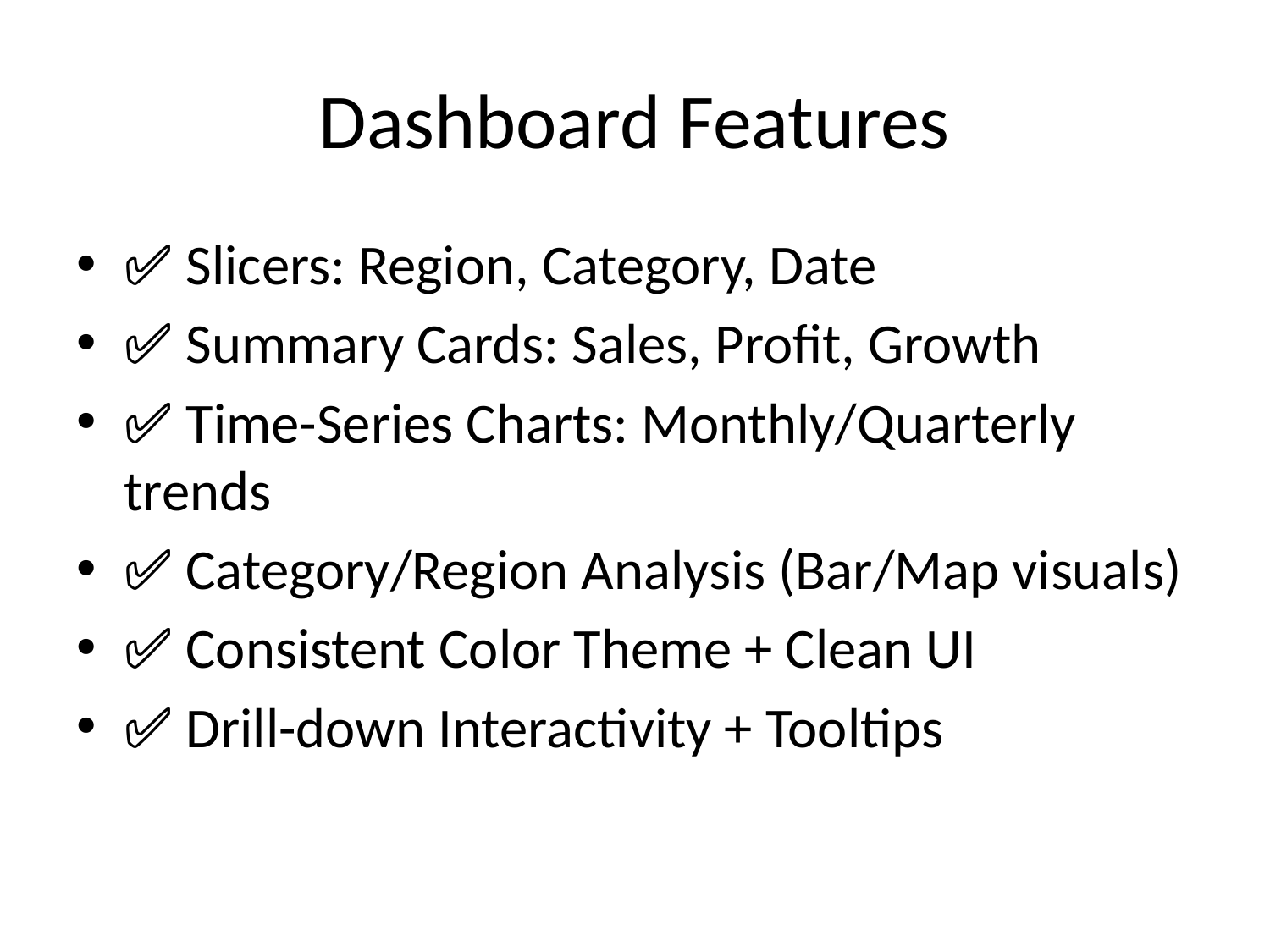

# Dashboard Features
✅ Slicers: Region, Category, Date
✅ Summary Cards: Sales, Profit, Growth
✅ Time-Series Charts: Monthly/Quarterly trends
✅ Category/Region Analysis (Bar/Map visuals)
✅ Consistent Color Theme + Clean UI
✅ Drill-down Interactivity + Tooltips